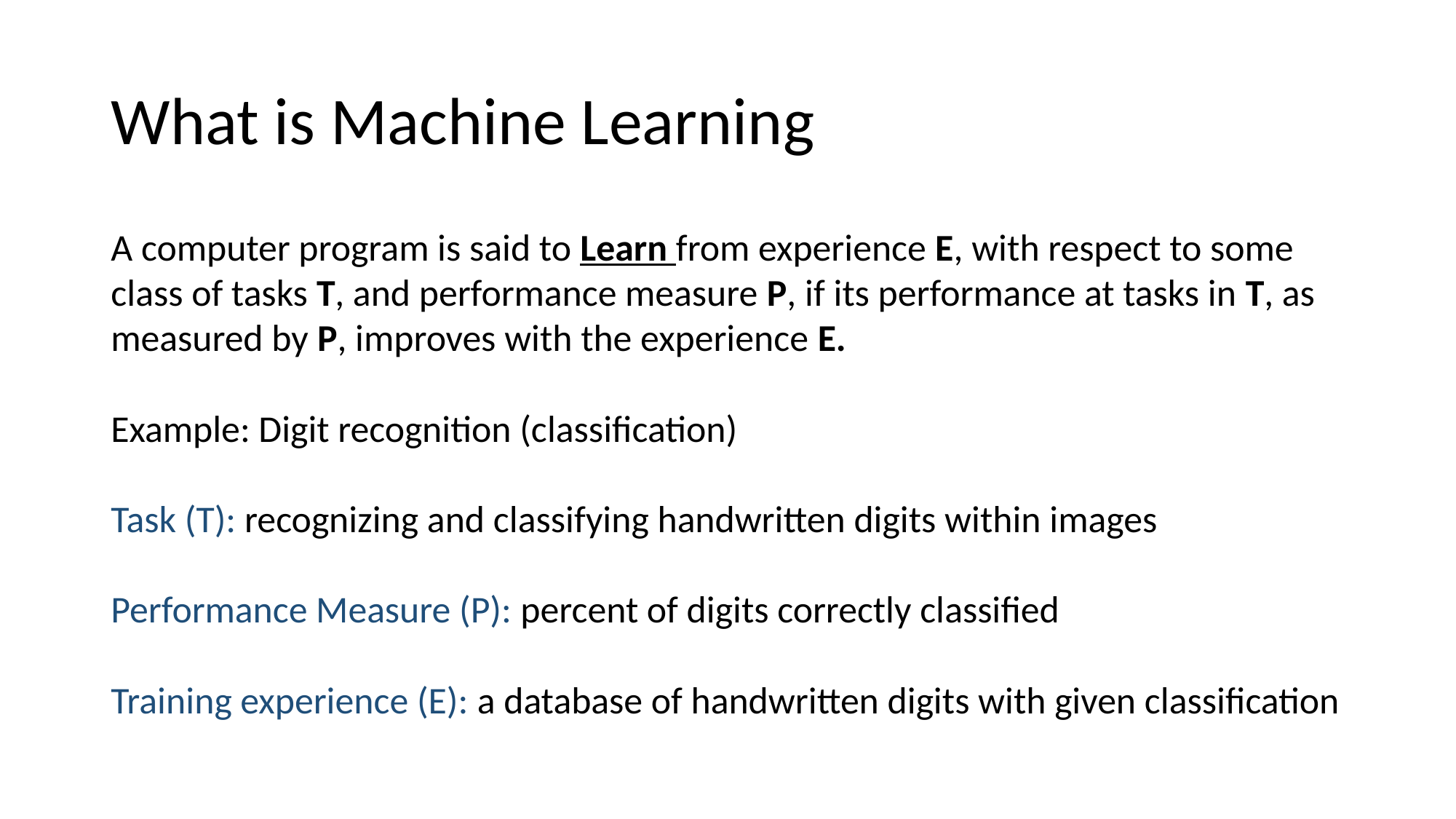

# What is Machine Learning
A computer program is said to Learn from experience E, with respect to some class of tasks T, and performance measure P, if its performance at tasks in T, as measured by P, improves with the experience E.

Example: Digit recognition (classification)

Task (T): recognizing and classifying handwritten digits within images

Performance Measure (P): percent of digits correctly classified

Training experience (E): a database of handwritten digits with given classification